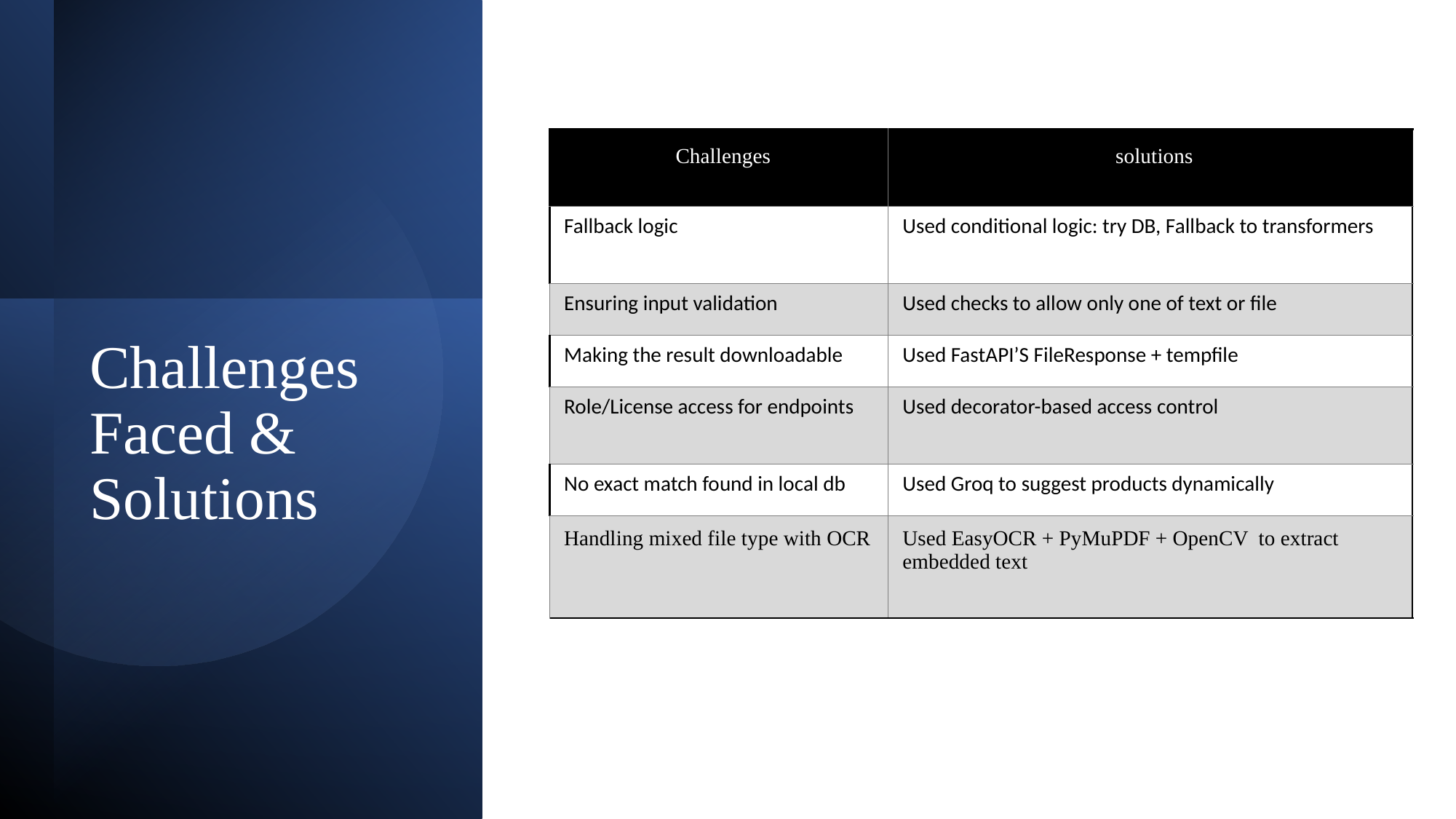

| Challenges | solutions |
| --- | --- |
| Fallback logic | Used conditional logic: try DB, Fallback to transformers |
| Ensuring input validation | Used checks to allow only one of text or file |
| Making the result downloadable | Used FastAPI’S FileResponse + tempfile |
| Role/License access for endpoints | Used decorator-based access control |
| No exact match found in local db | Used Groq to suggest products dynamically |
| Handling mixed file type with OCR | Used EasyOCR + PyMuPDF + OpenCV to extract embedded text |

# Challenges Faced & Solutions